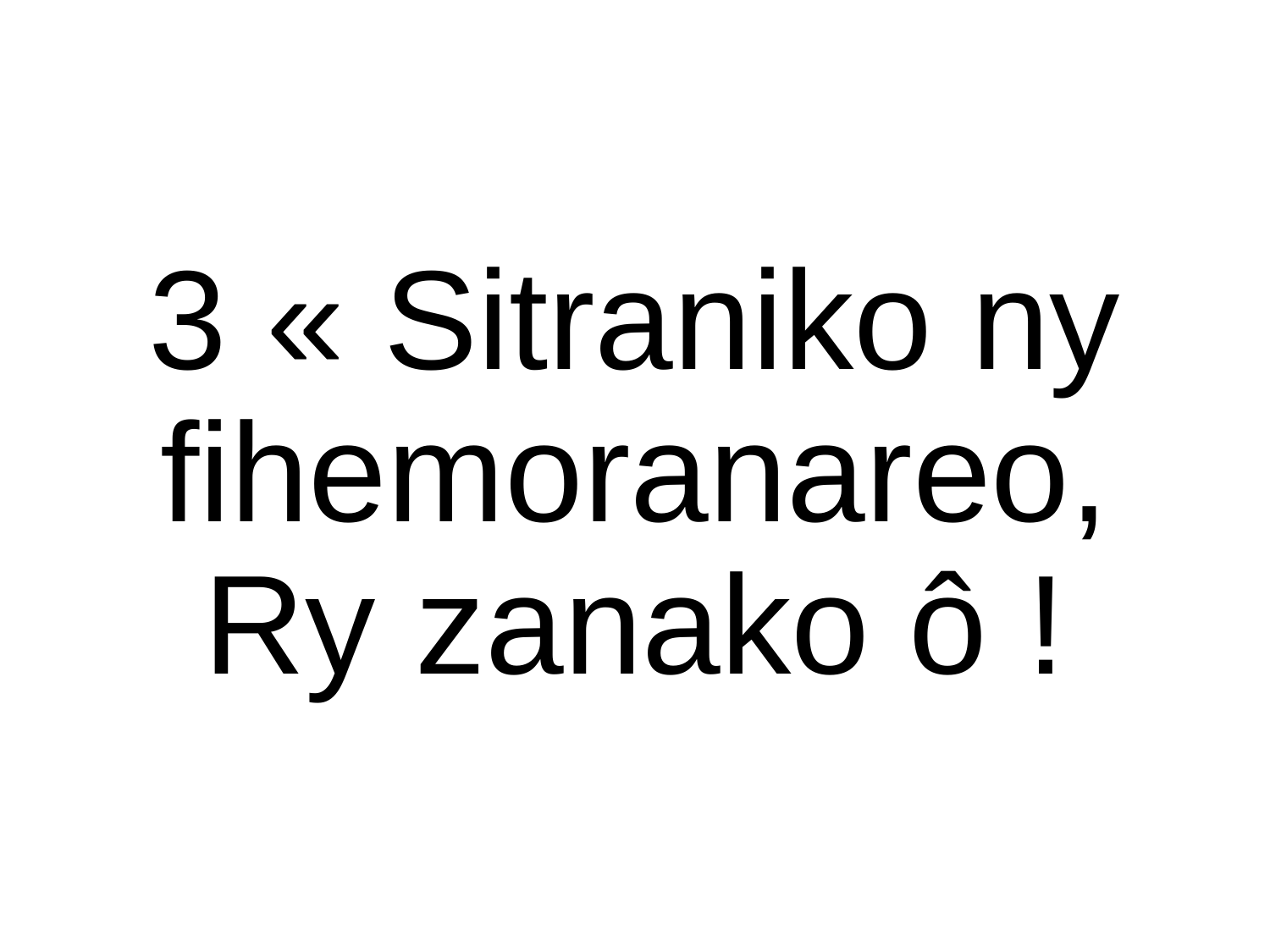

3 « Sitraniko ny fihemoranareo,
Ry zanako ô !